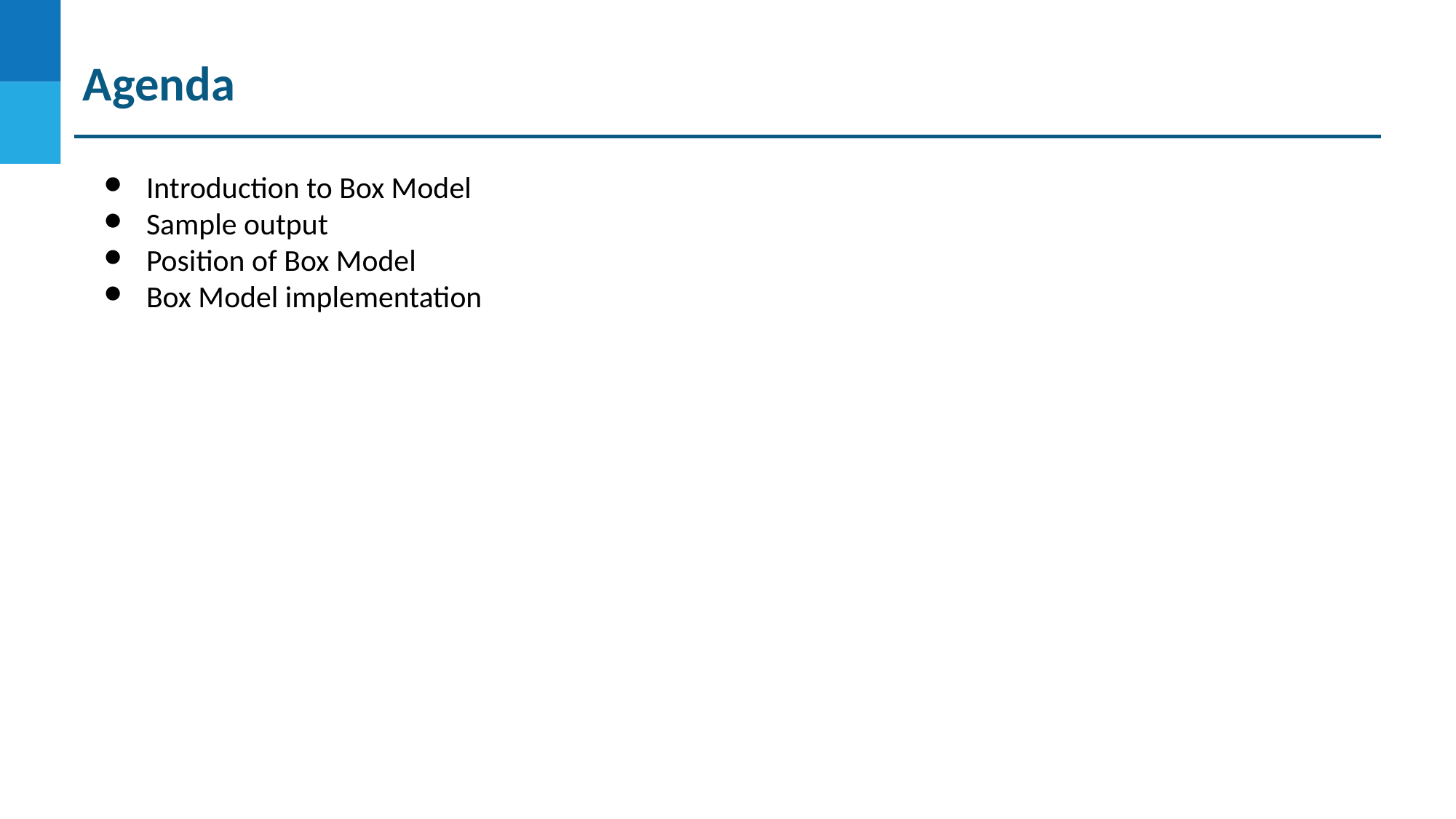

Agenda
Introduction to Box Model
Sample output
Position of Box Model
Box Model implementation